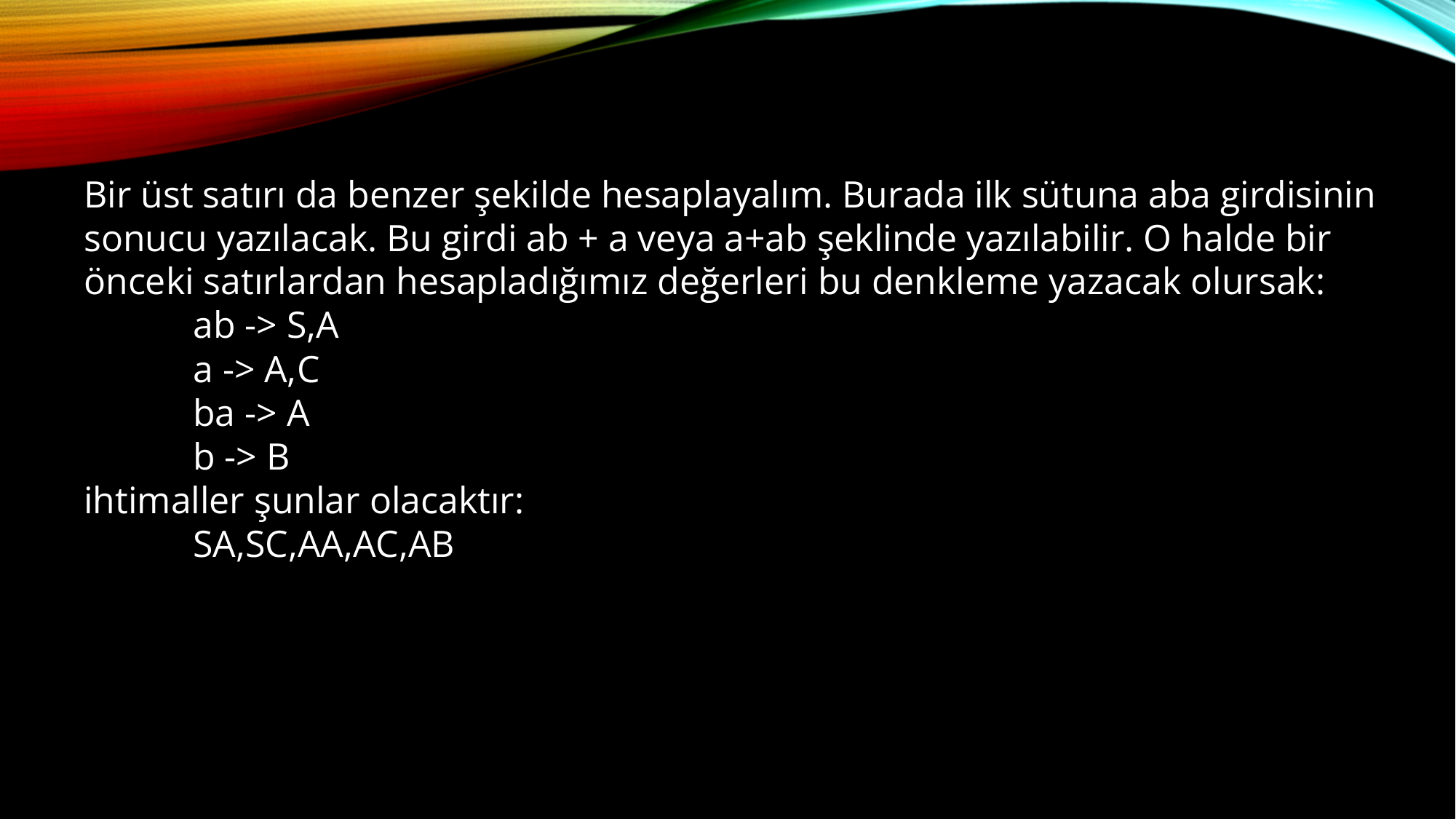

Bir üst satırı da benzer şekilde hesaplayalım. Burada ilk sütuna aba girdisinin sonucu yazılacak. Bu girdi ab + a veya a+ab şeklinde yazılabilir. O halde bir önceki satırlardan hesapladığımız değerleri bu denkleme yazacak olursak:
	ab -> S,A
	a -> A,C
	ba -> A
	b -> B
ihtimaller şunlar olacaktır:
	SA,SC,AA,AC,AB